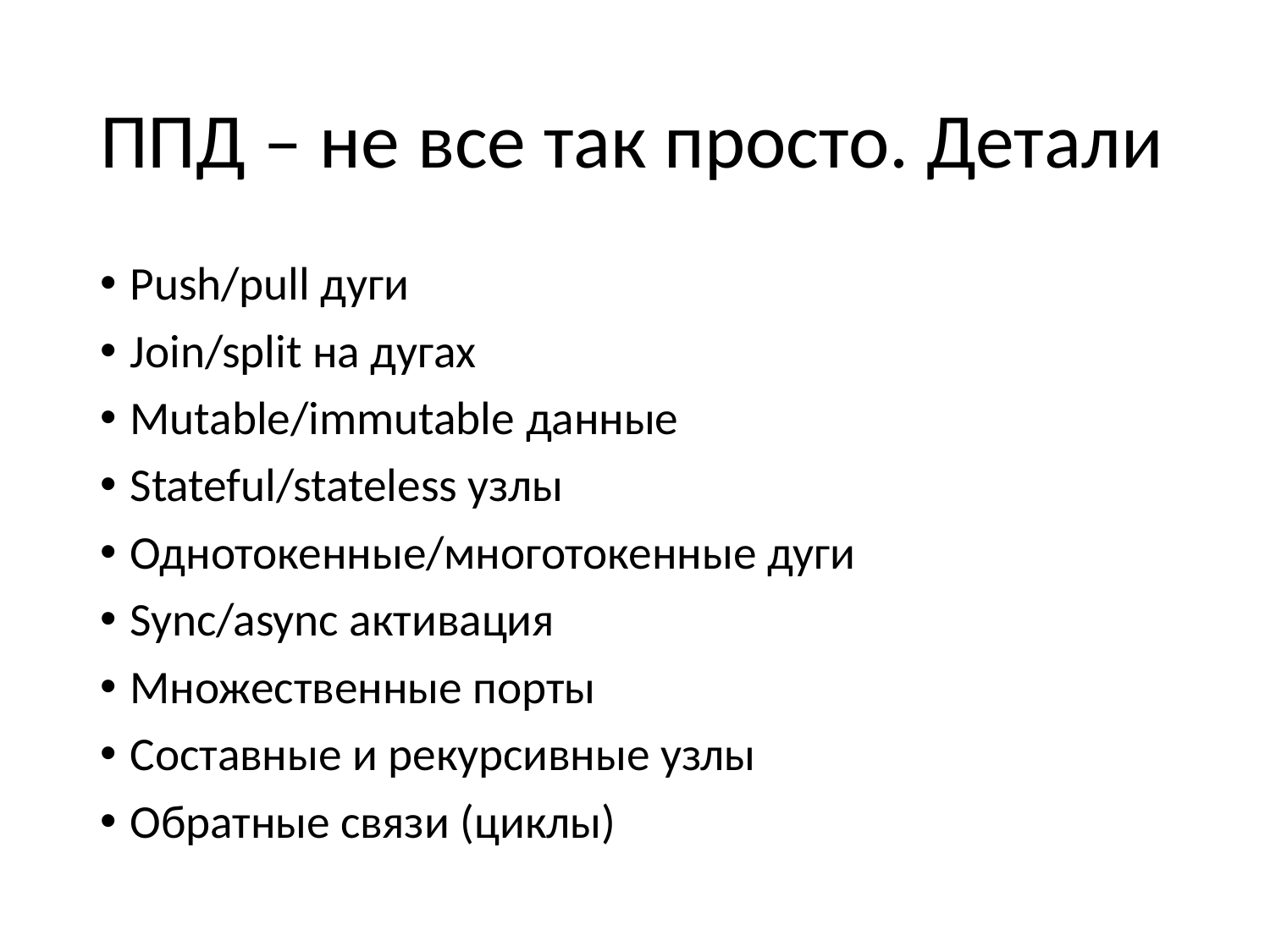

# ППД – не все так просто. Детали
Push/pull дуги
Join/split на дугах
Mutable/immutable данные
Stateful/stateless узлы
Однотокенные/многотокенные дуги
Sync/async активация
Множественные порты
Составные и рекурсивные узлы
Обратные связи (циклы)